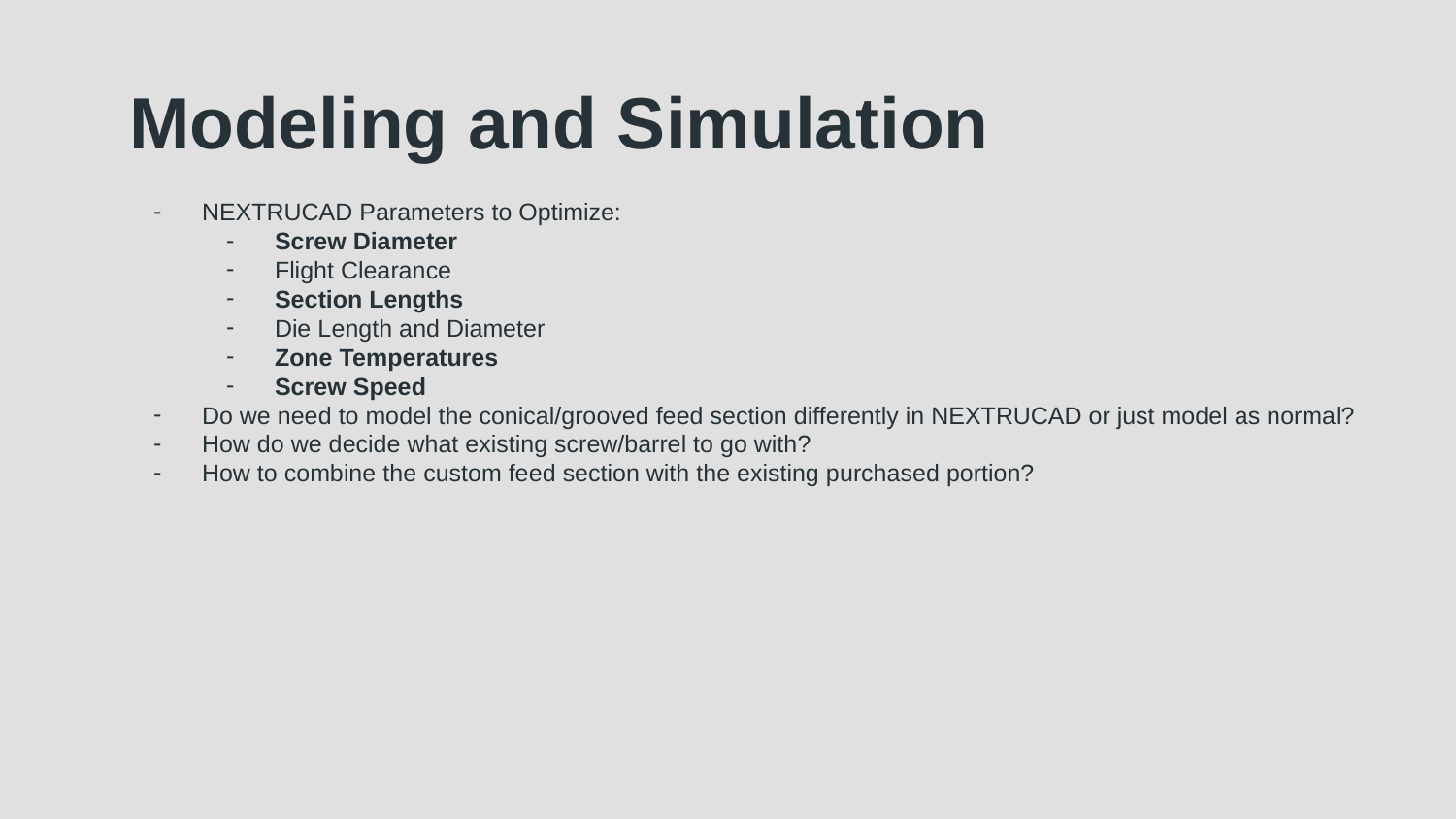

# Modeling and Simulation

NEXTRUCAD Parameters to Optimize:
Screw Diameter
Flight Clearance
Section Lengths
Die Length and Diameter
Zone Temperatures
Screw Speed
Do we need to model the conical/grooved feed section differently in NEXTRUCAD or just model as normal?
How do we decide what existing screw/barrel to go with?
How to combine the custom feed section with the existing purchased portion?